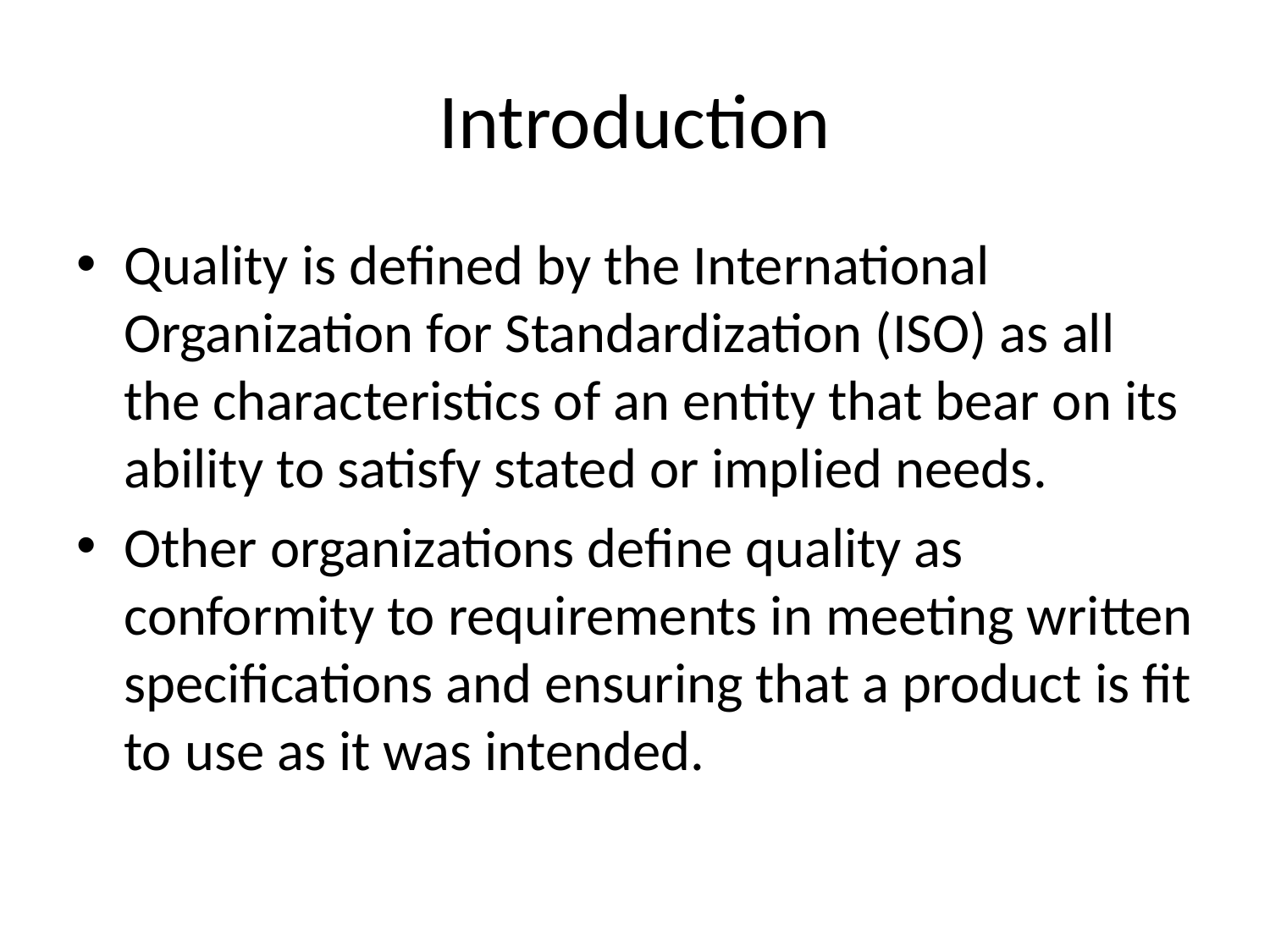

# Introduction
Quality is defined by the International Organization for Standardization (ISO) as all the characteristics of an entity that bear on its ability to satisfy stated or implied needs.
Other organizations define quality as conformity to requirements in meeting written specifications and ensuring that a product is fit to use as it was intended.